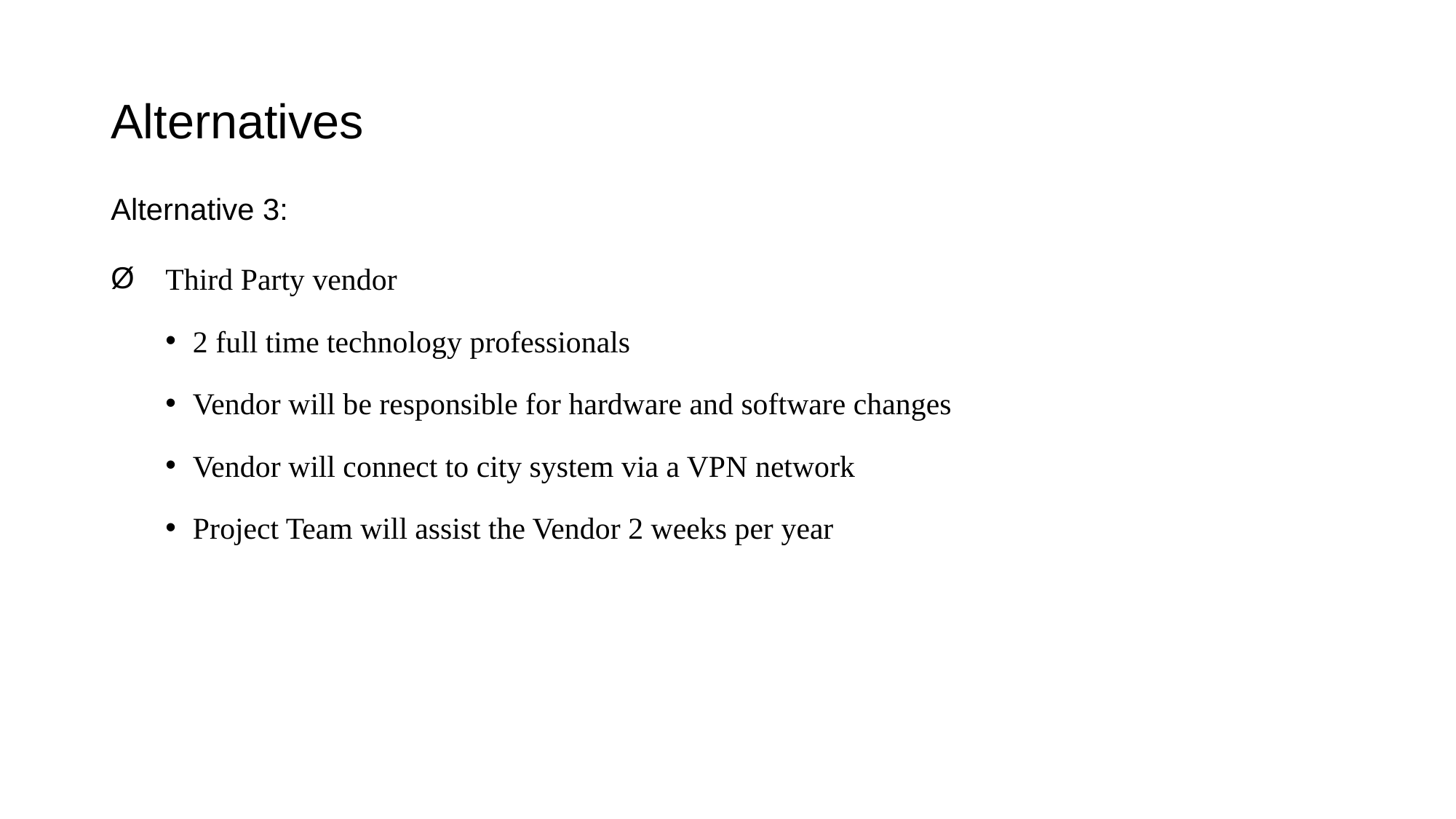

# Alternatives
Alternative 3:
Third Party vendor
2 full time technology professionals
Vendor will be responsible for hardware and software changes
Vendor will connect to city system via a VPN network
Project Team will assist the Vendor 2 weeks per year